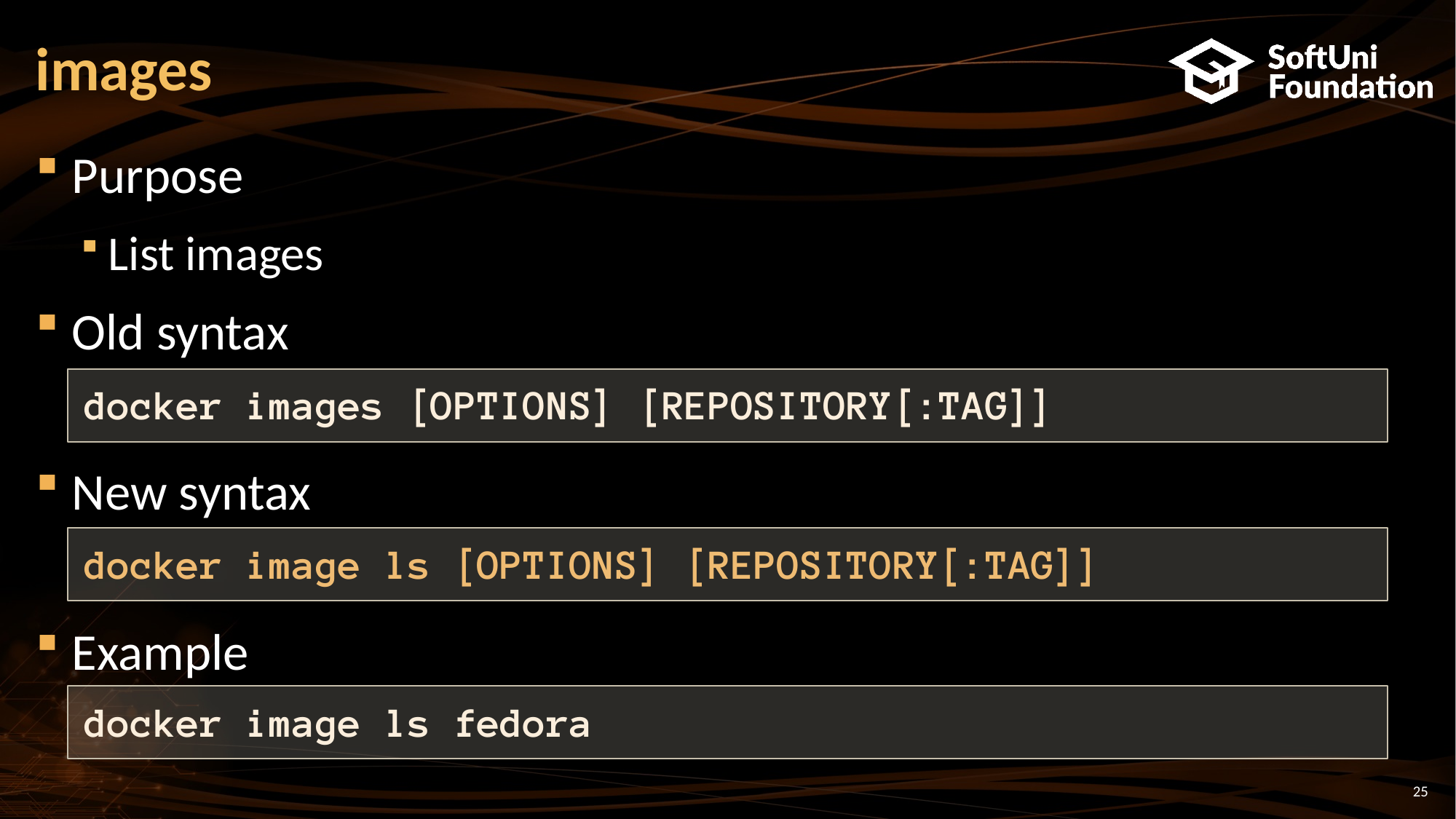

# images
Purpose
List images
Old syntax

New syntax

Example
docker images [OPTIONS] [REPOSITORY[:TAG]]
docker image ls [OPTIONS] [REPOSITORY[:TAG]]
docker image ls fedora
25